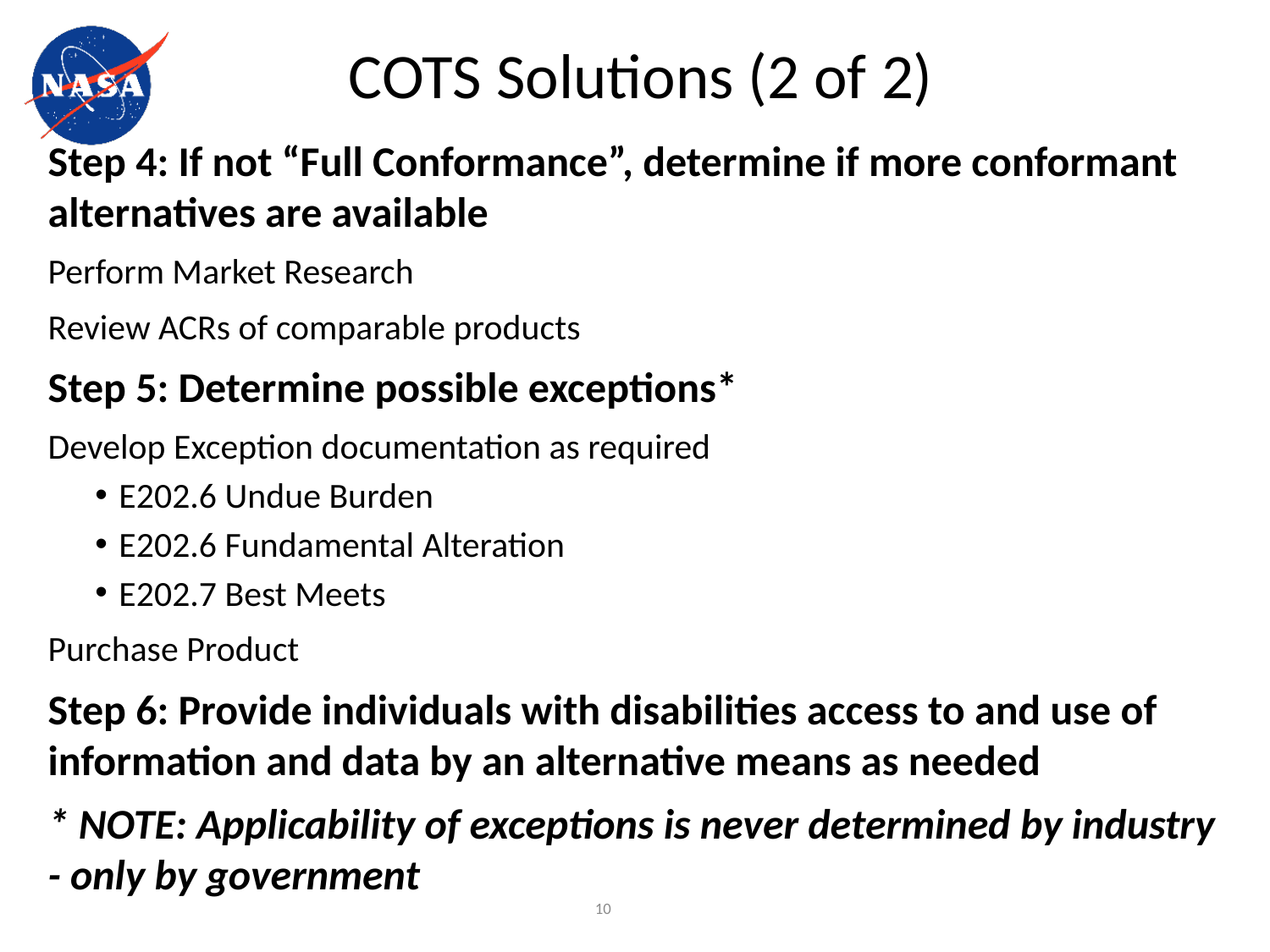

# COTS Solutions (2 of 2)
Step 4: If not “Full Conformance”, determine if more conformant alternatives are available
Perform Market Research
Review ACRs of comparable products
Step 5: Determine possible exceptions*
Develop Exception documentation as required
E202.6 Undue Burden
E202.6 Fundamental Alteration
E202.7 Best Meets
Purchase Product
Step 6: Provide individuals with disabilities access to and use of information and data by an alternative means as needed
* NOTE: Applicability of exceptions is never determined by industry - only by government

10